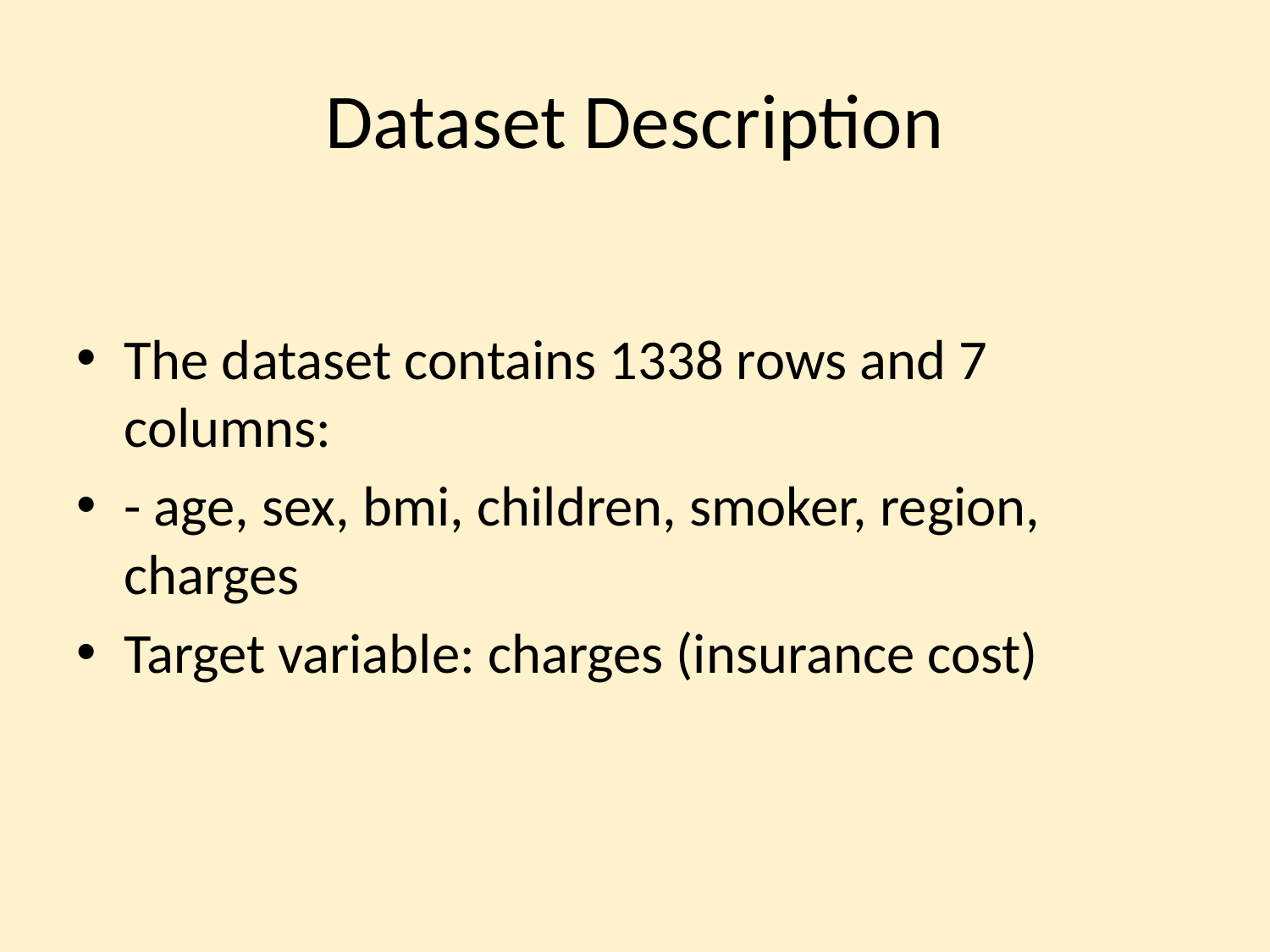

# Dataset Description
The dataset contains 1338 rows and 7 columns:
- age, sex, bmi, children, smoker, region, charges
Target variable: charges (insurance cost)